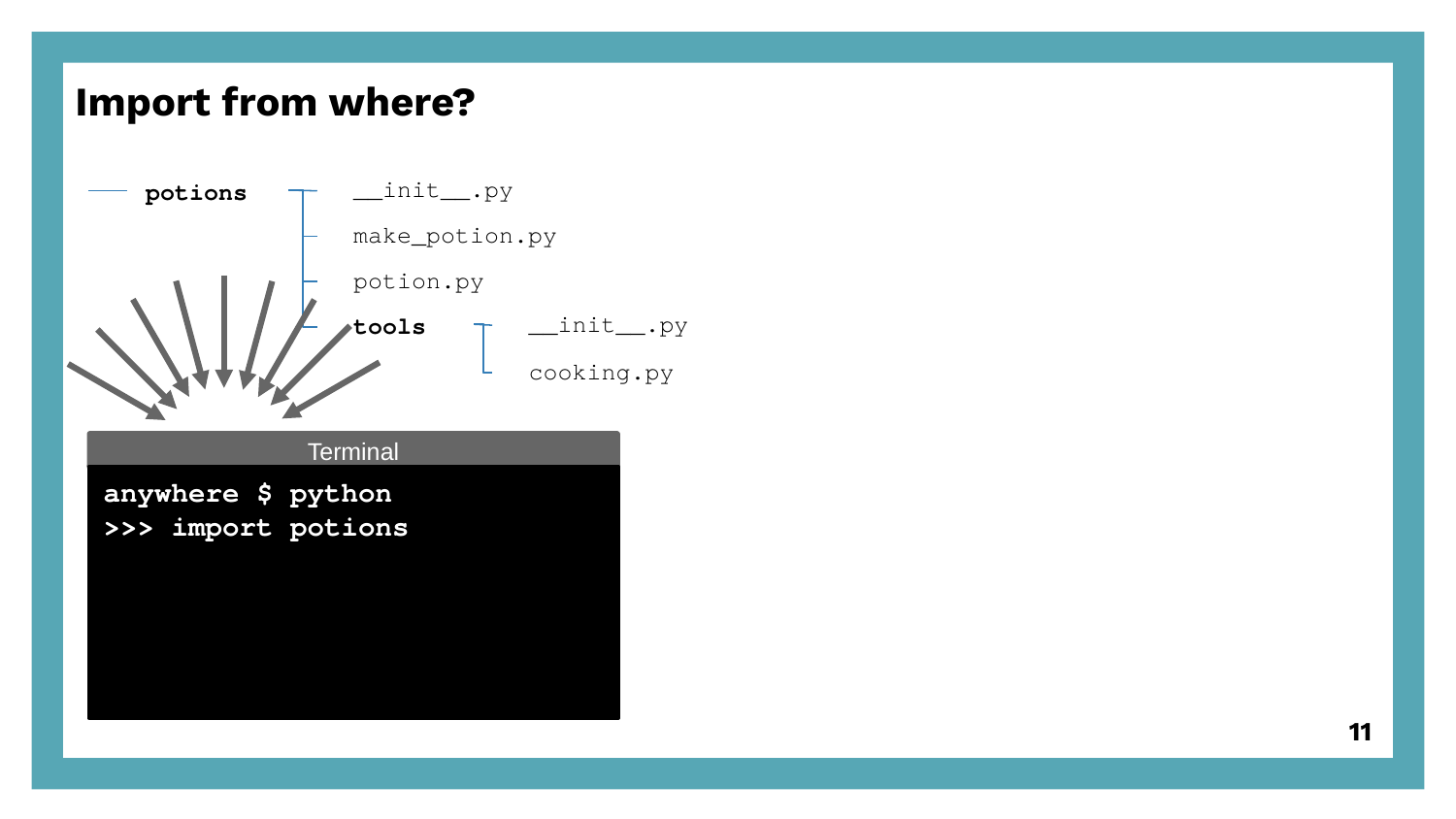

# Import from where?

__init__.py
potions

make_potion.py

potion.py

__init__.py

tools

cooking.py
Terminal
anywhere $ python
>>> import potions
11